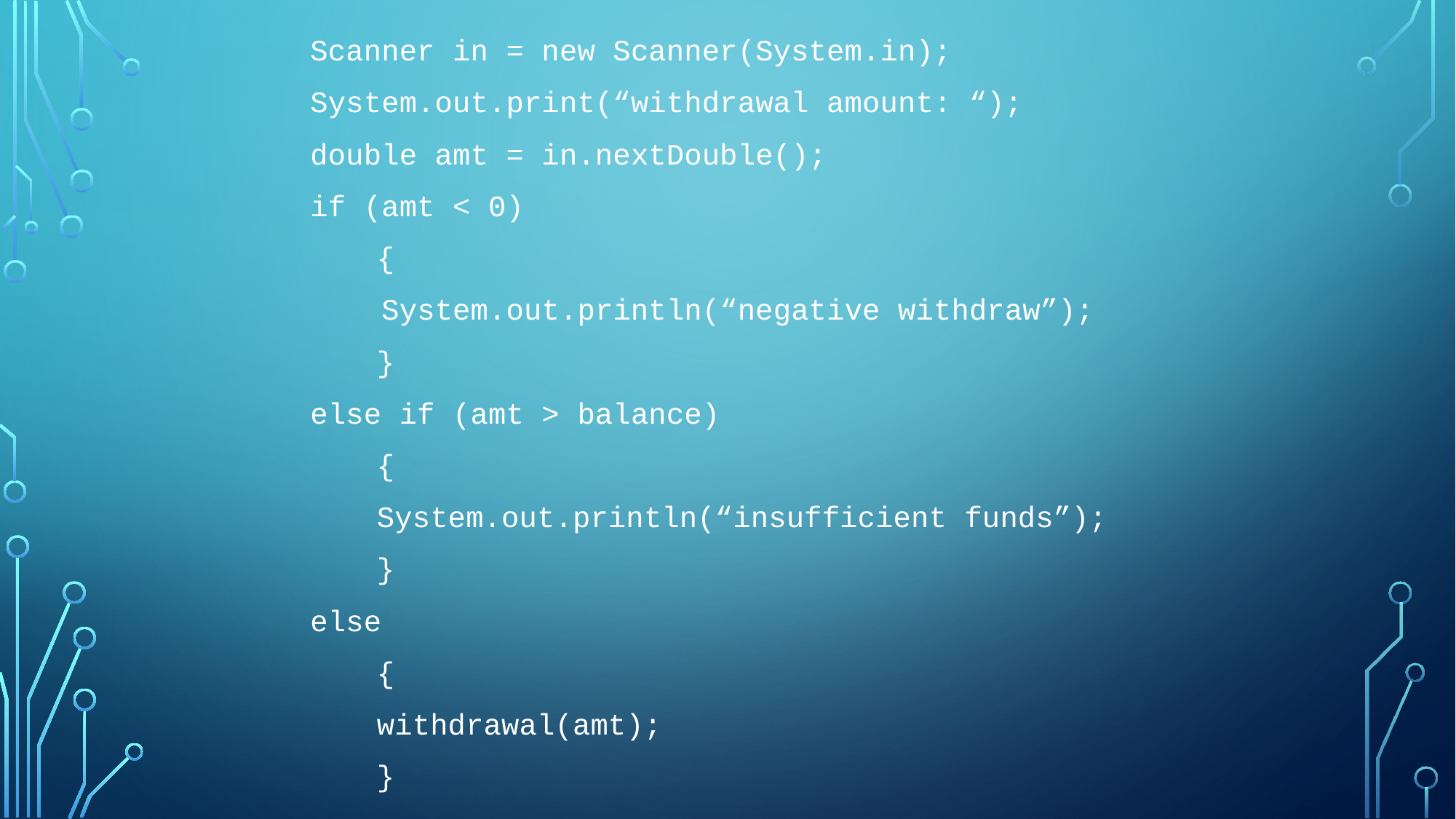

Scanner in = new Scanner(System.in);
System.out.print(“withdrawal amount: “);
double amt = in.nextDouble();
if (amt < 0)
	{
    System.out.println(“negative withdraw”);
	}
else if (amt > balance)
	{
	System.out.println(“insufficient funds”);
	}
else
	{
	withdrawal(amt);
	}

#